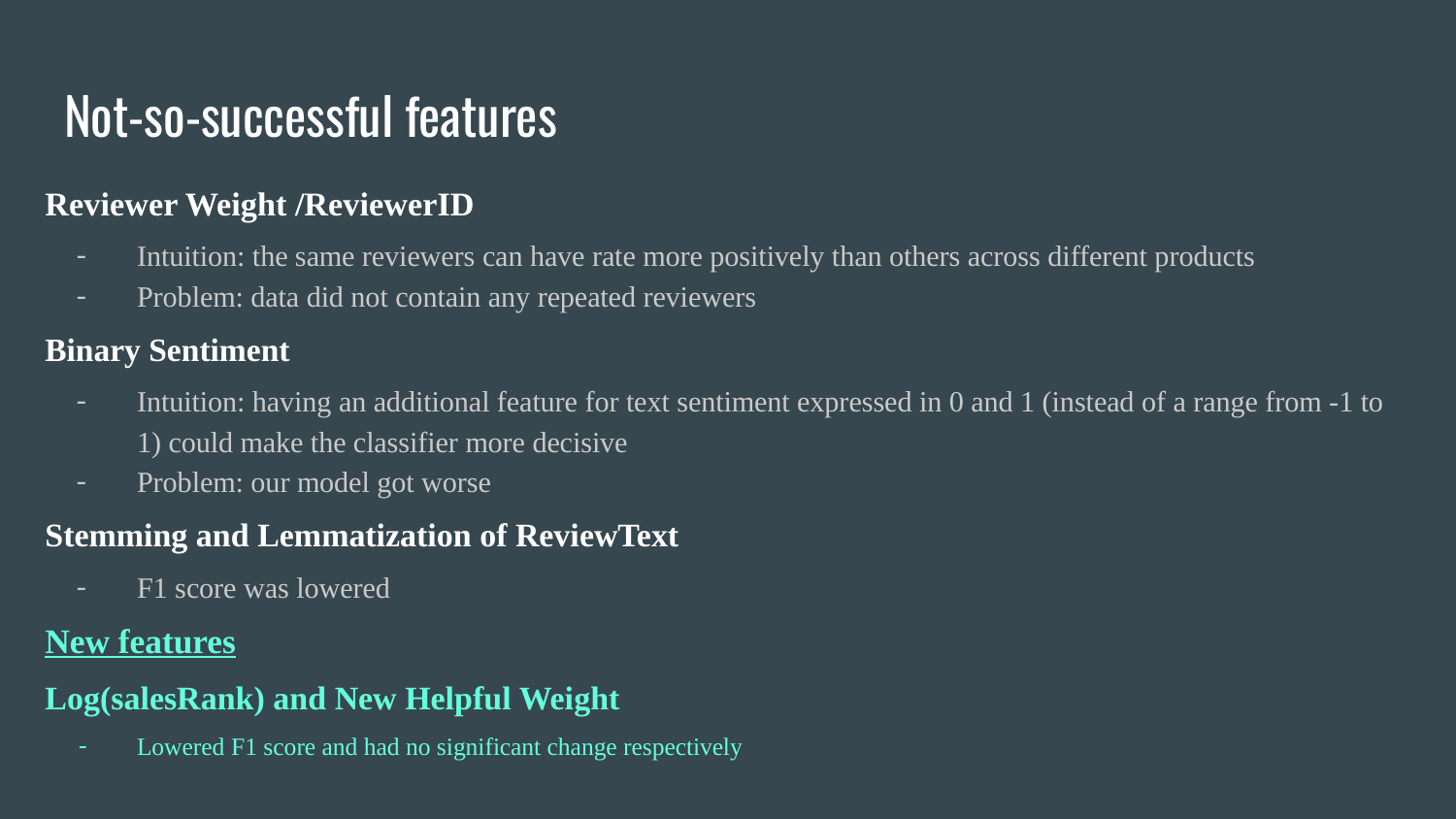

# Not-so-successful features
Reviewer Weight /ReviewerID
Intuition: the same reviewers can have rate more positively than others across different products
Problem: data did not contain any repeated reviewers
Binary Sentiment
Intuition: having an additional feature for text sentiment expressed in 0 and 1 (instead of a range from -1 to 1) could make the classifier more decisive
Problem: our model got worse
Stemming and Lemmatization of ReviewText
F1 score was lowered
New features
Log(salesRank) and New Helpful Weight
Lowered F1 score and had no significant change respectively